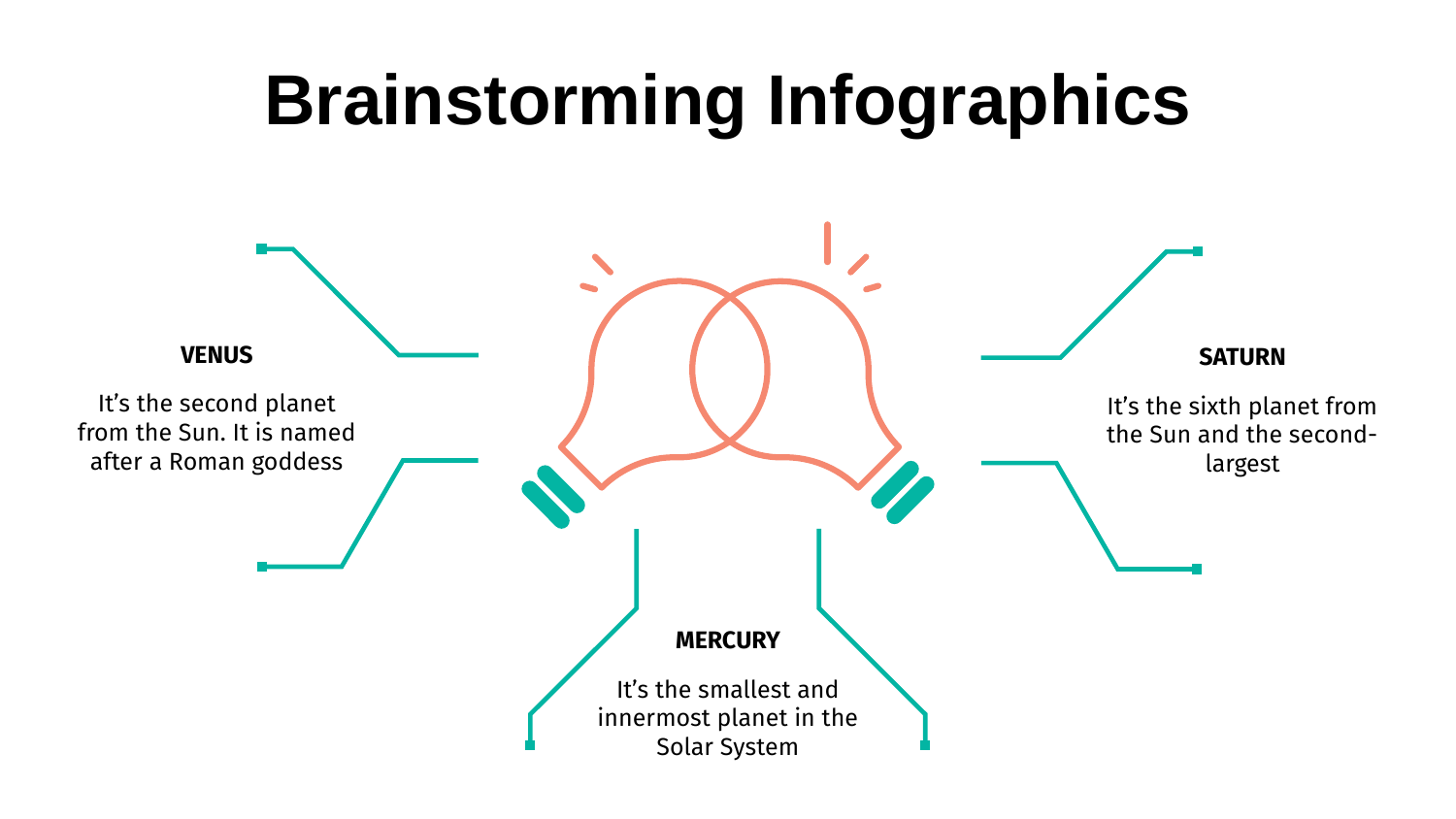

# Brainstorming Infographics

VENUS
It’s the second planet from the Sun. It is named after a Roman goddess
SATURN
It’s the sixth planet from the Sun and the second-largest

MERCURY
It’s the smallest and innermost planet in the Solar System